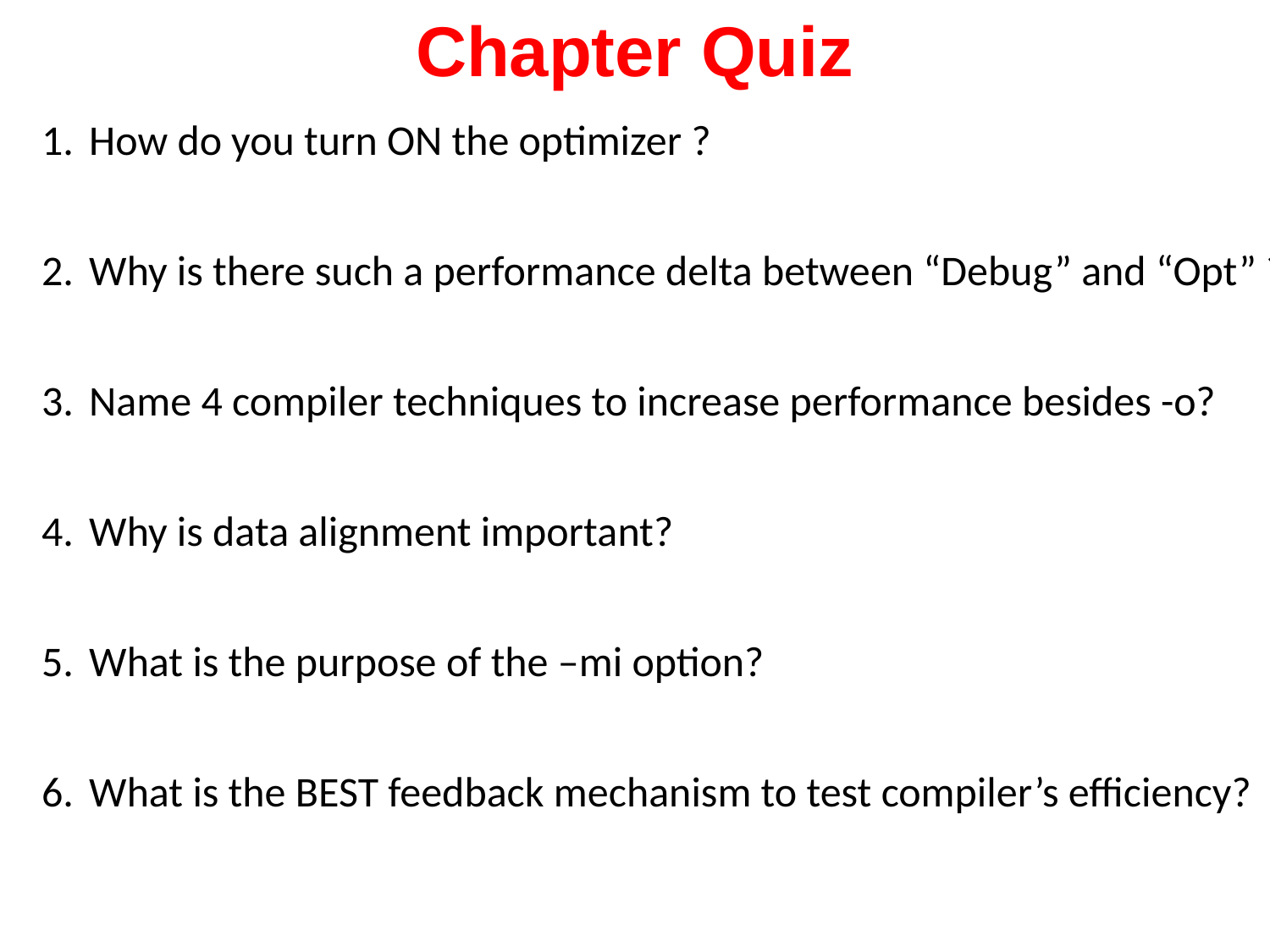

# Chapter Quiz
How do you turn ON the optimizer ?
Why is there such a performance delta between “Debug” and “Opt” ?
Name 4 compiler techniques to increase performance besides -o?
Why is data alignment important?
What is the purpose of the –mi option?
What is the BEST feedback mechanism to test compiler’s efficiency?